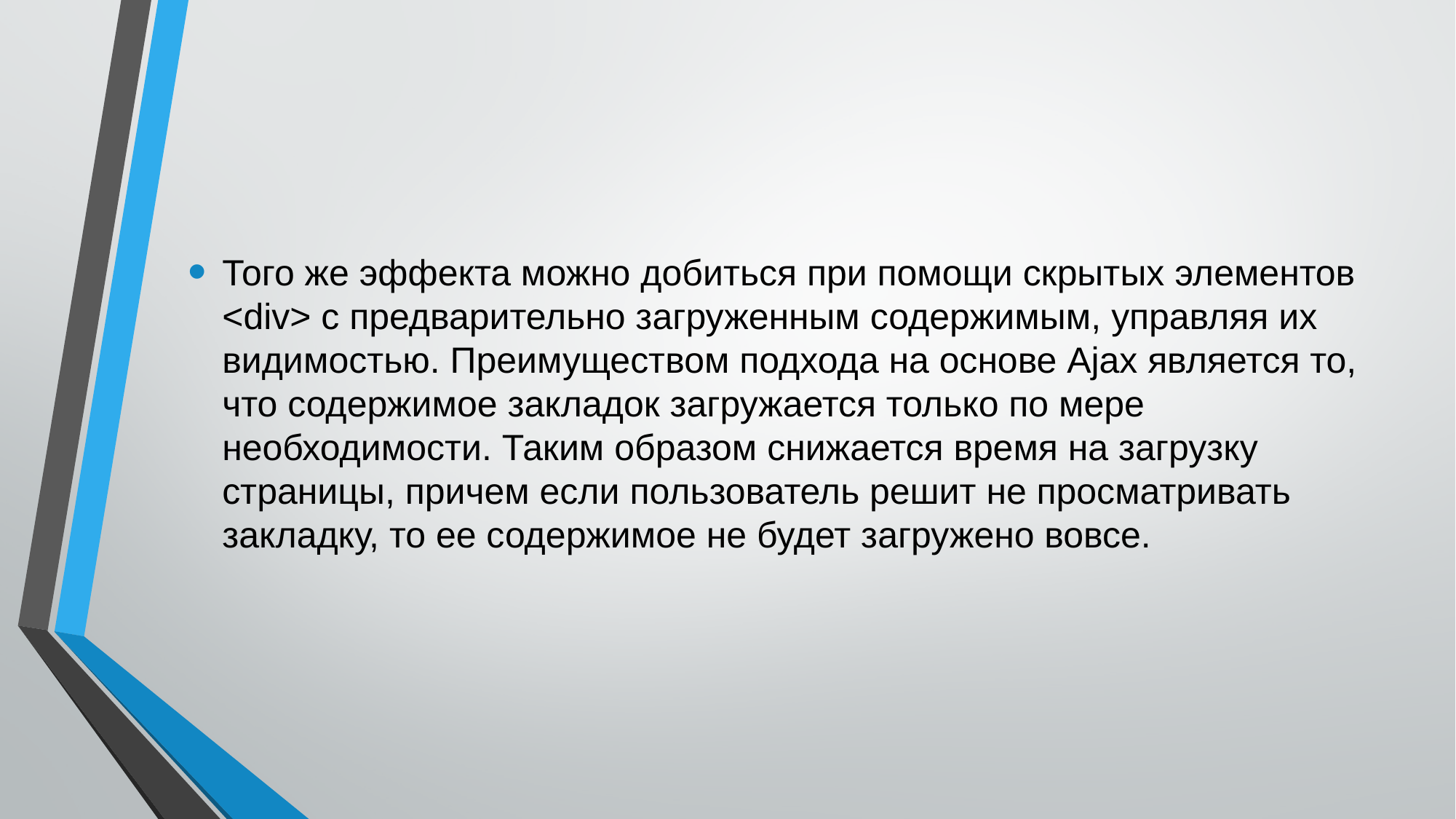

Того же эффекта можно добиться при помощи скрытых элементов <div> с предварительно загруженным содержимым, управляя их видимостью. Преимуществом подхода на основе Ajax является то, что содержимое закладок загружается только по мере необходимости. Таким образом снижается время на загрузку страницы, причем если пользователь решит не просматривать закладку, то ее содержимое не будет загружено вовсе.